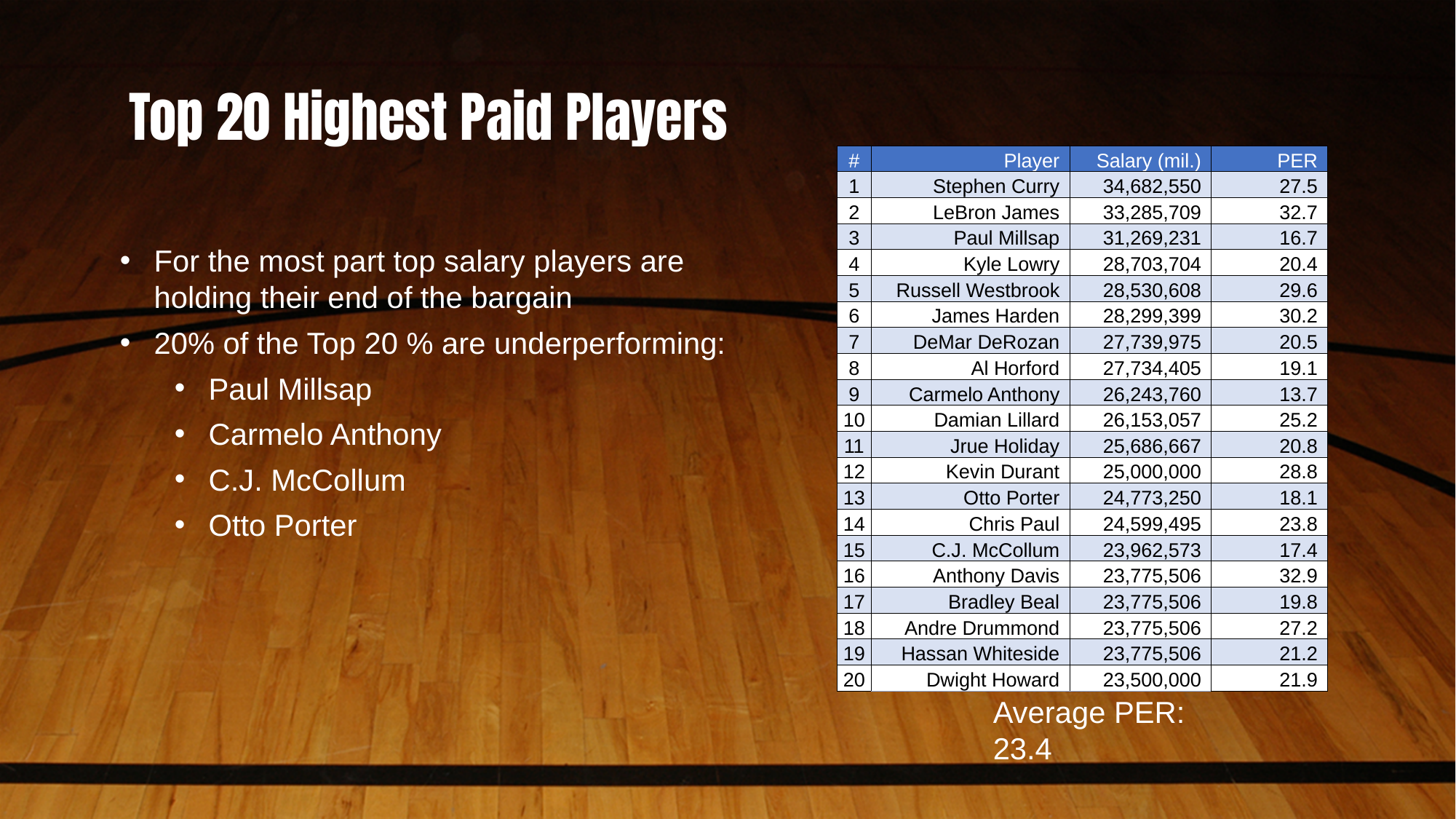

# Top 20 Highest Paid Players
| # | Player | Salary (mil.) | PER |
| --- | --- | --- | --- |
| 1 | Stephen Curry | 34,682,550 | 27.5 |
| 2 | LeBron James | 33,285,709 | 32.7 |
| 3 | Paul Millsap | 31,269,231 | 16.7 |
| 4 | Kyle Lowry | 28,703,704 | 20.4 |
| 5 | Russell Westbrook | 28,530,608 | 29.6 |
| 6 | James Harden | 28,299,399 | 30.2 |
| 7 | DeMar DeRozan | 27,739,975 | 20.5 |
| 8 | Al Horford | 27,734,405 | 19.1 |
| 9 | Carmelo Anthony | 26,243,760 | 13.7 |
| 10 | Damian Lillard | 26,153,057 | 25.2 |
| 11 | Jrue Holiday | 25,686,667 | 20.8 |
| 12 | Kevin Durant | 25,000,000 | 28.8 |
| 13 | Otto Porter | 24,773,250 | 18.1 |
| 14 | Chris Paul | 24,599,495 | 23.8 |
| 15 | C.J. McCollum | 23,962,573 | 17.4 |
| 16 | Anthony Davis | 23,775,506 | 32.9 |
| 17 | Bradley Beal | 23,775,506 | 19.8 |
| 18 | Andre Drummond | 23,775,506 | 27.2 |
| 19 | Hassan Whiteside | 23,775,506 | 21.2 |
| 20 | Dwight Howard | 23,500,000 | 21.9 |
For the most part top salary players are holding their end of the bargain
20% of the Top 20 % are underperforming:
Paul Millsap
Carmelo Anthony
C.J. McCollum
Otto Porter

Average PER: 23.4